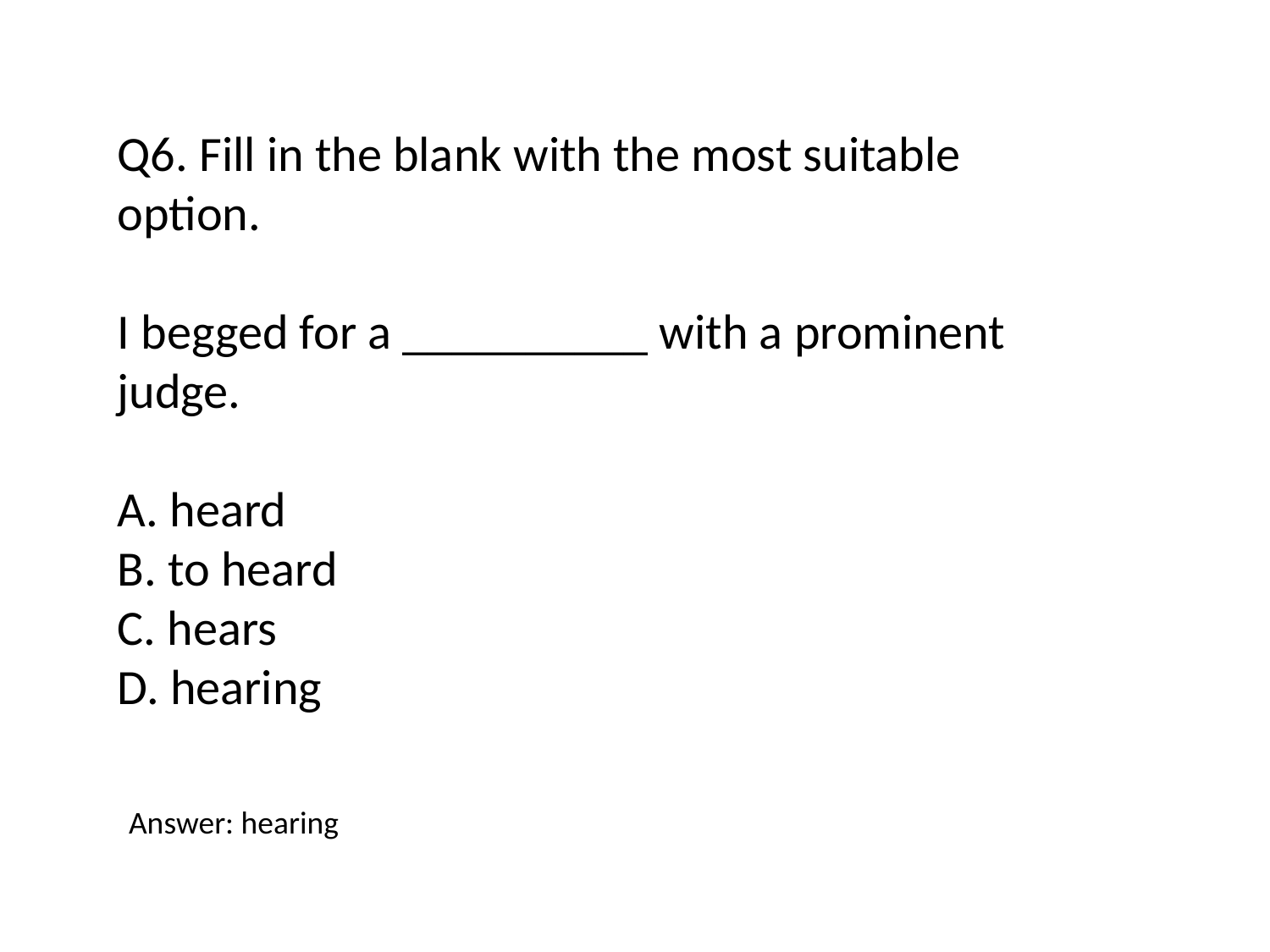

Q6. Fill in the blank with the most suitable option.

I begged for a __________ with a prominent judge.

A. heard
B. to heard
C. hears
D. hearing
Answer: hearing